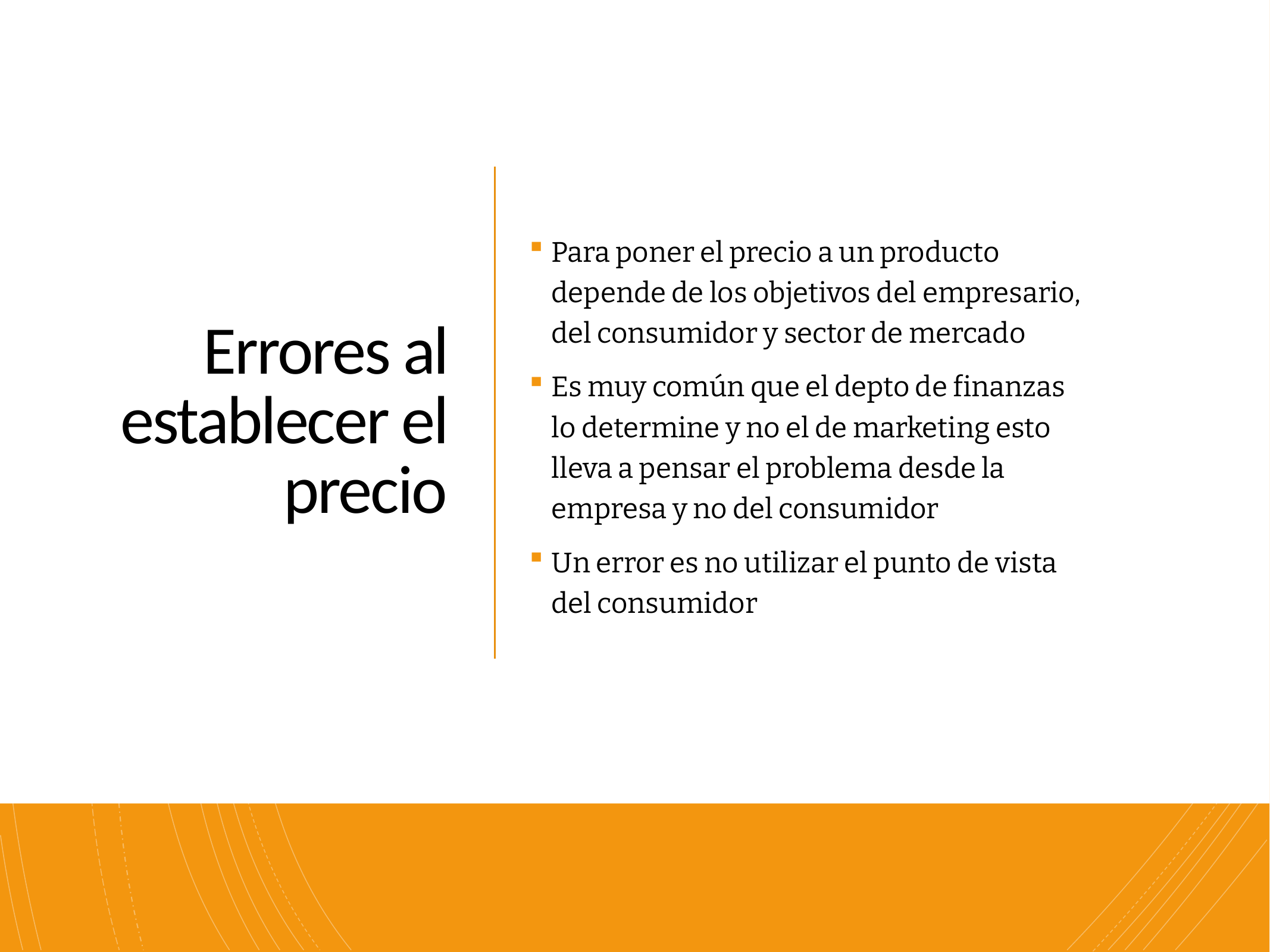

# Errores al establecer el precio
Para poner el precio a un producto depende de los objetivos del empresario, del consumidor y sector de mercado
Es muy común que el depto de finanzas lo determine y no el de marketing esto lleva a pensar el problema desde la empresa y no del consumidor
Un error es no utilizar el punto de vista del consumidor